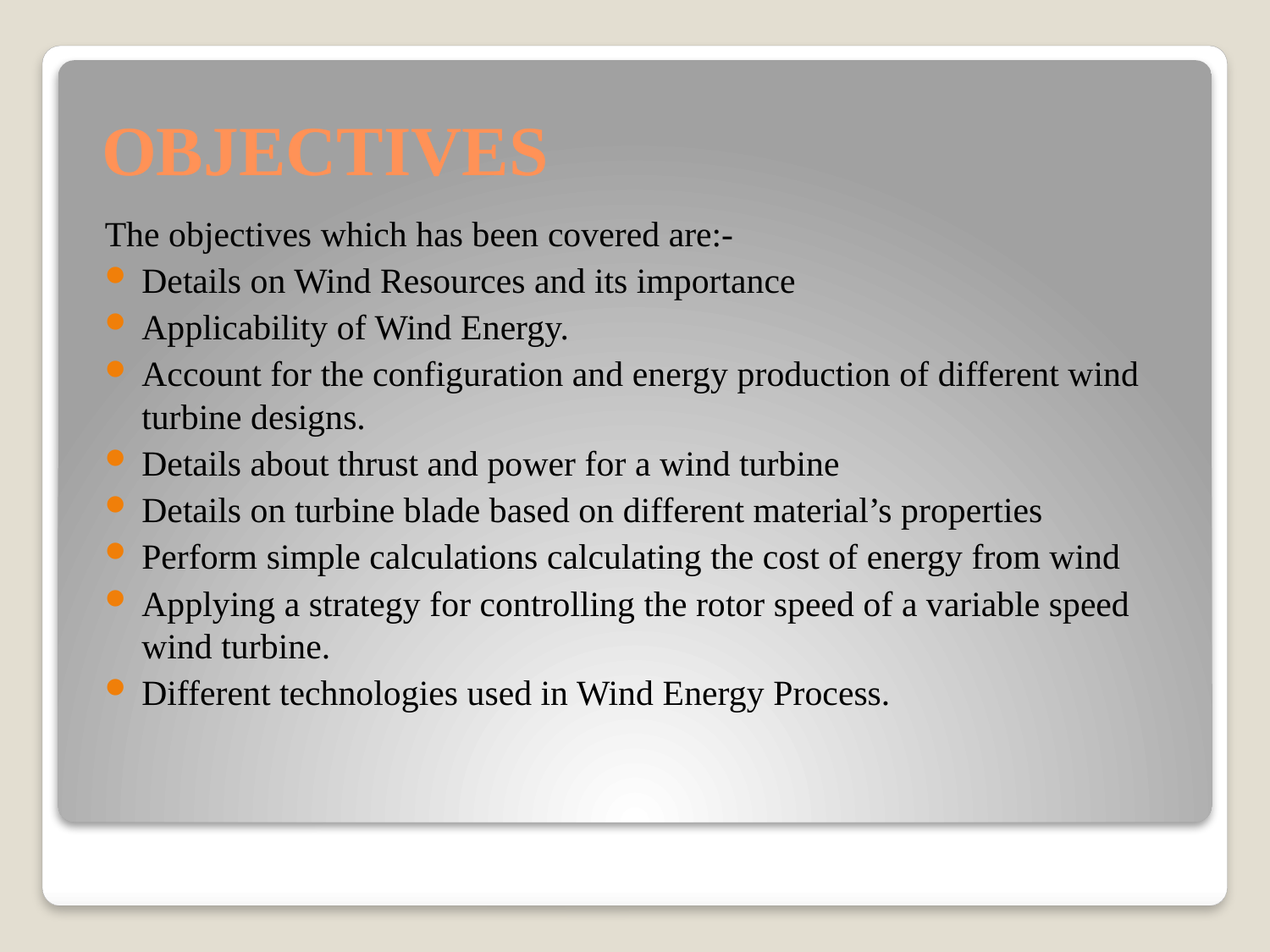

# OBJECTIVES
The objectives which has been covered are:-
Details on Wind Resources and its importance
Applicability of Wind Energy.
Account for the configuration and energy production of different wind turbine designs.
Details about thrust and power for a wind turbine
Details on turbine blade based on different material’s properties
Perform simple calculations calculating the cost of energy from wind
Applying a strategy for controlling the rotor speed of a variable speed wind turbine.
Different technologies used in Wind Energy Process.